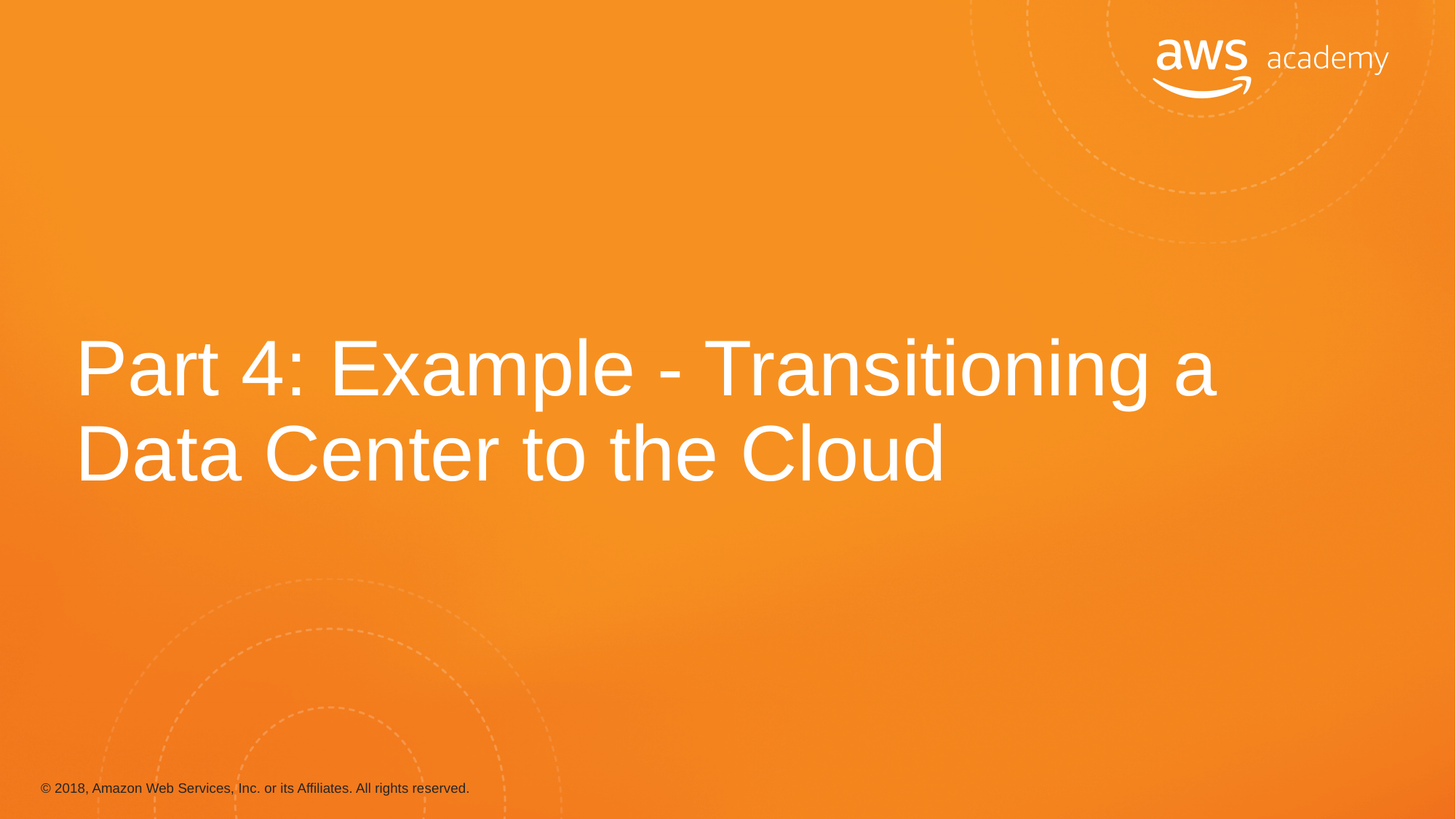

# Part 4: Example - Transitioning a Data Center to the Cloud